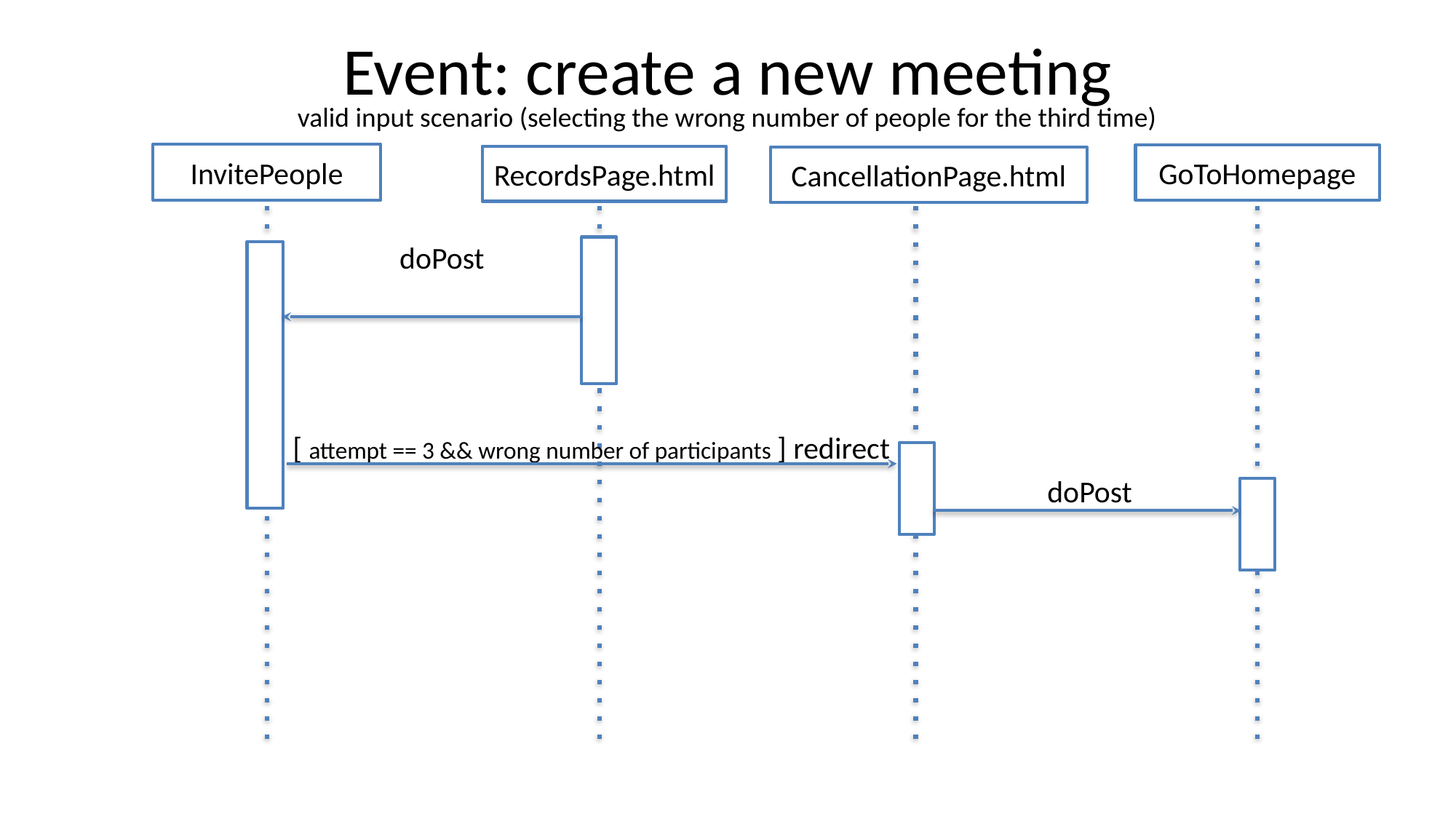

# Event: create a new meeting
valid input scenario (selecting the wrong number of people for the third time)
InvitePeople
GoToHomepage
RecordsPage.html
CancellationPage.html
doPost

[ attempt == 3 && wrong number of participants ] redirect

doPost